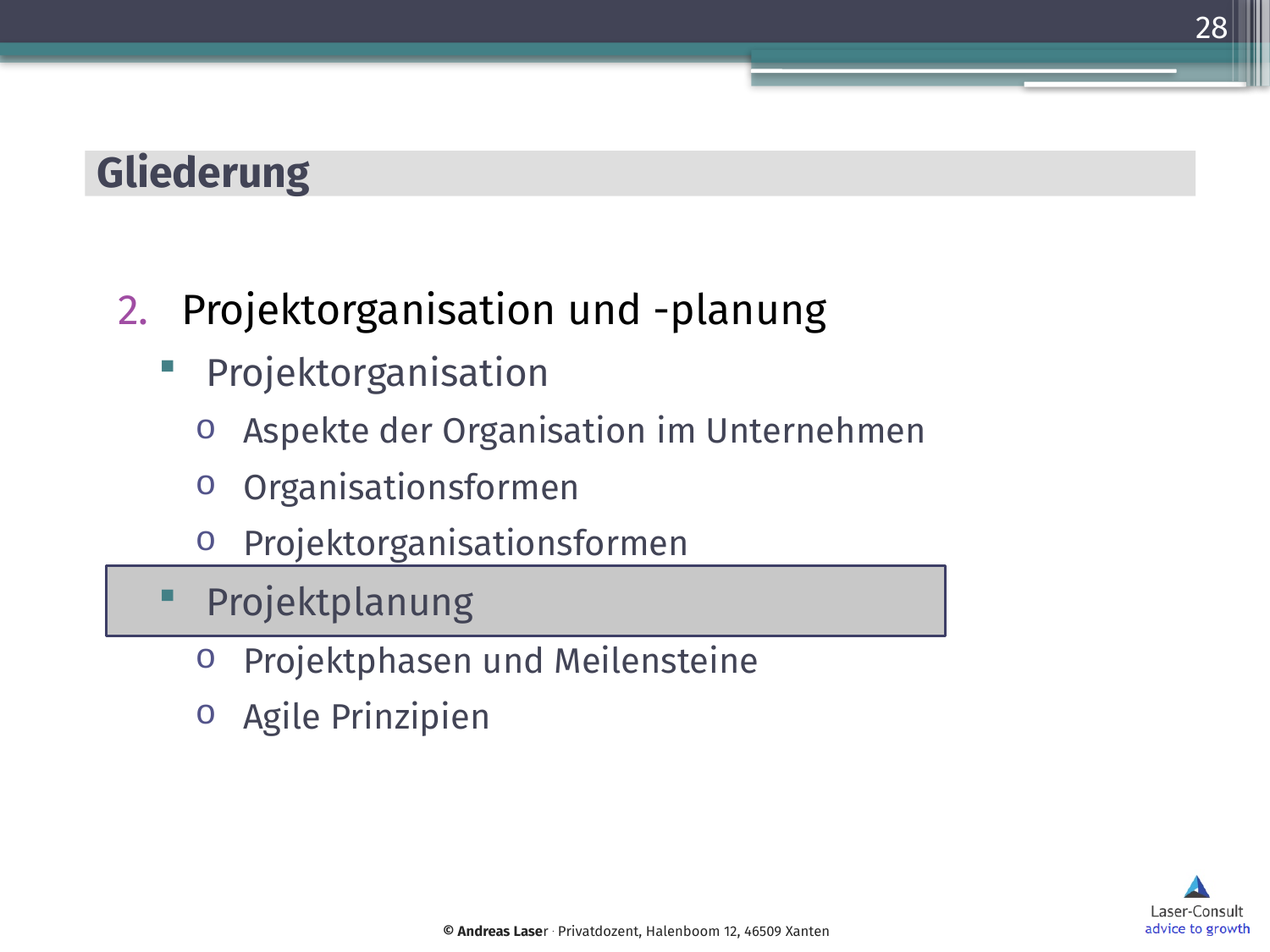

28
# Gliederung

Projektorganisation und -planung
Projektorganisation
Aspekte der Organisation im Unternehmen
Organisationsformen
Projektorganisationsformen
Projektplanung
Projektphasen und Meilensteine
Agile Prinzipien